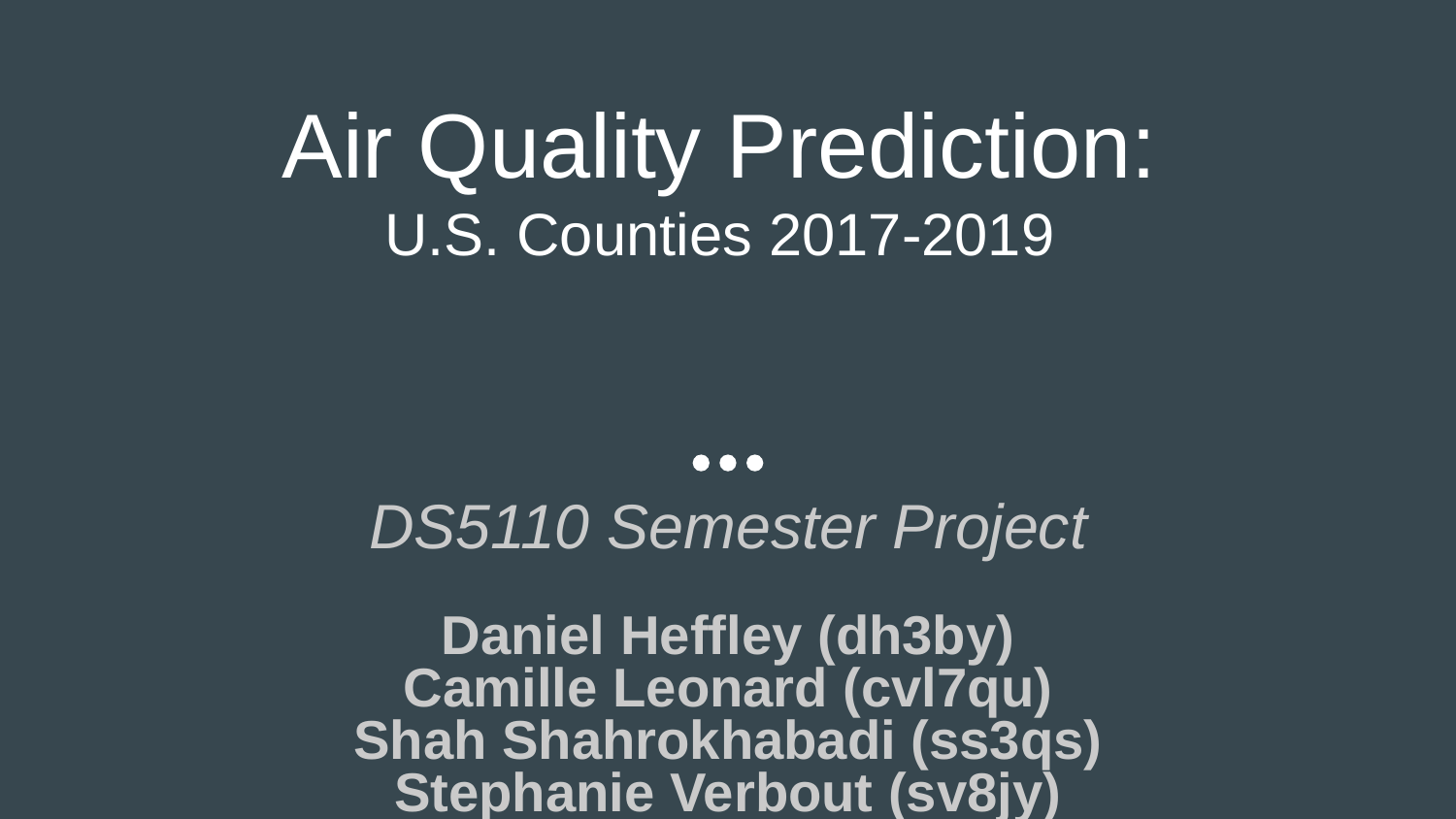

# Air Quality Prediction:
U.S. Counties 2017-2019

DS5110 Semester Project

Daniel Heffley (dh3by)
Camille Leonard (cvl7qu)
Shah Shahrokhabadi (ss3qs)
Stephanie Verbout (sv8jy)